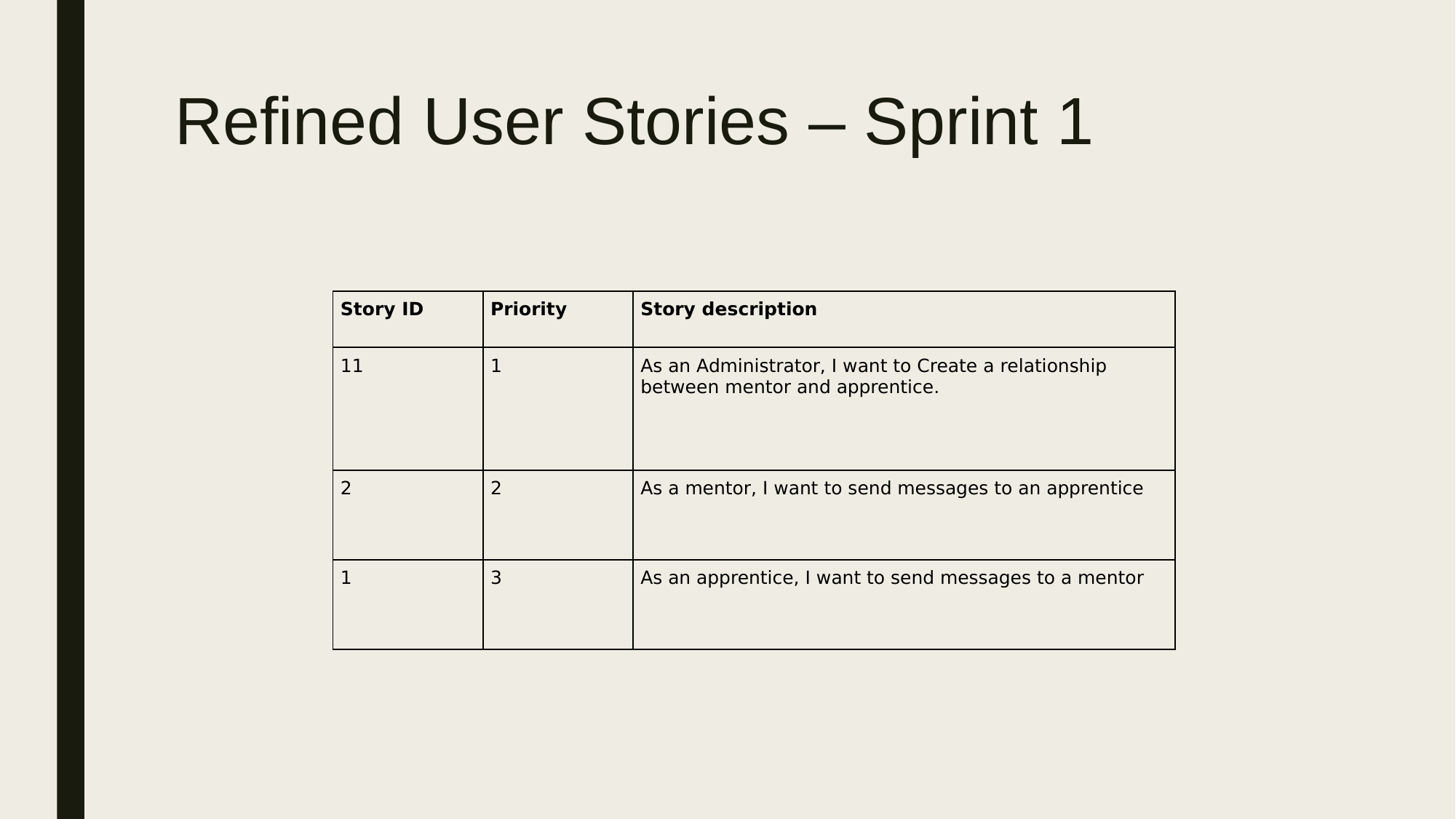

# Refined User Stories – Sprint 1
| Story ID | Priority | Story description |
| --- | --- | --- |
| 11 | 1 | As an Administrator, I want to Create a relationship between mentor and apprentice. |
| 2 | 2 | As a mentor, I want to send messages to an apprentice |
| 1 | 3 | As an apprentice, I want to send messages to a mentor |